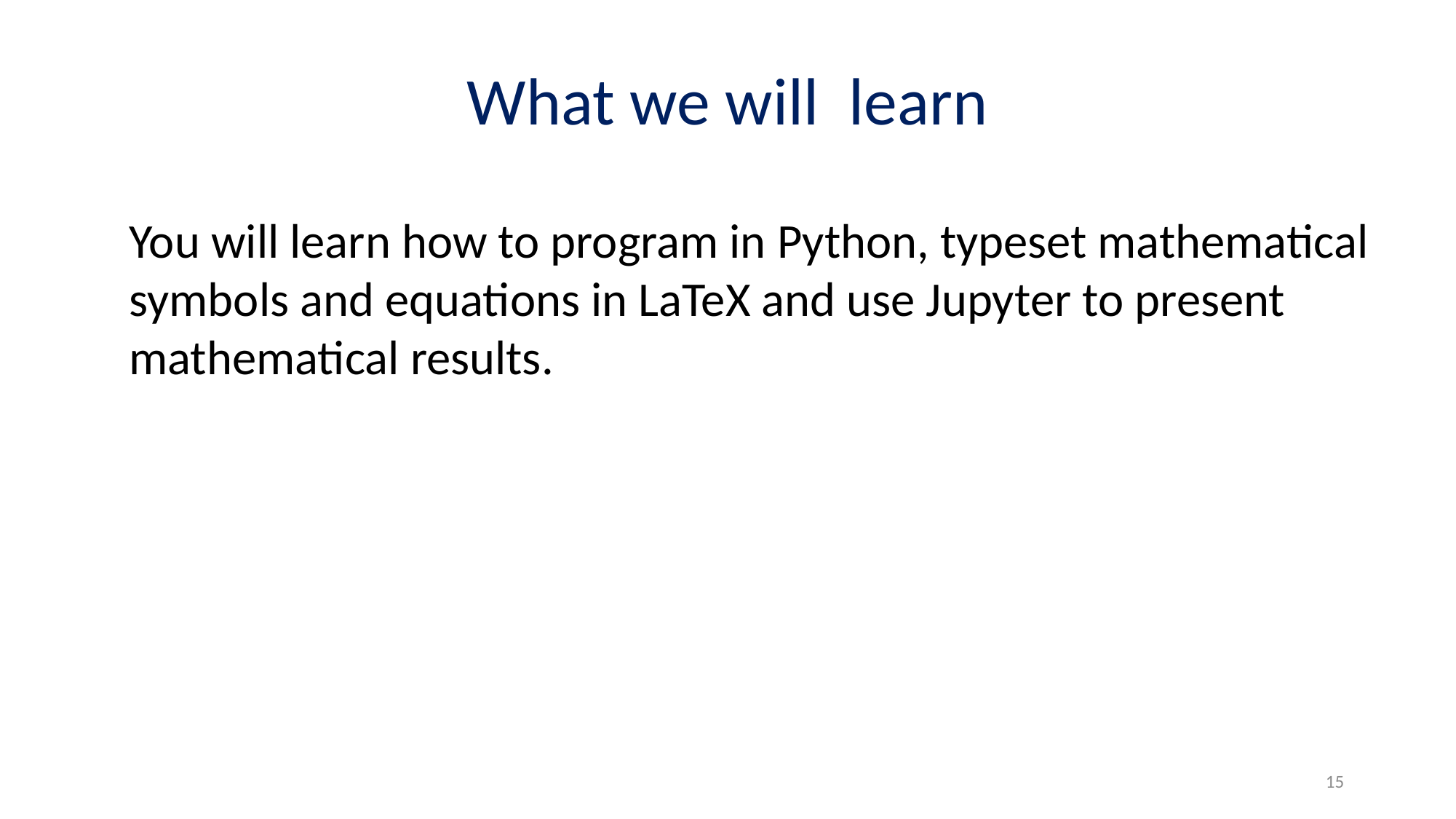

# What we will  learn
You will learn how to program in Python, typeset mathematical symbols and equations in LaTeX and use Jupyter to present mathematical results.

15